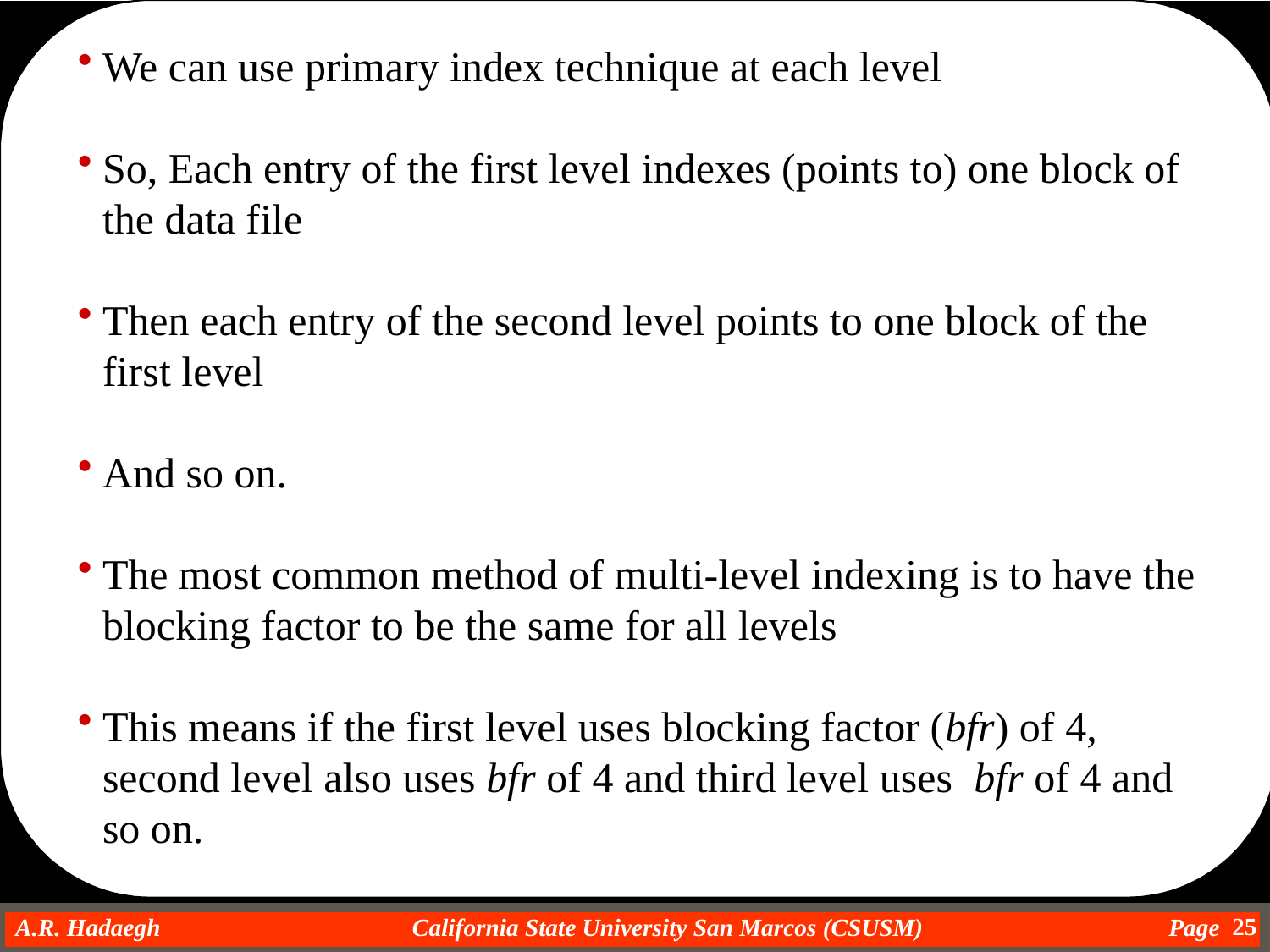

We can use primary index technique at each level

So, Each entry of the first level indexes (points to) one block of the data file

Then each entry of the second level points to one block of the first level

And so on.

The most common method of multi-level indexing is to have the blocking factor to be the same for all levels

This means if the first level uses blocking factor (bfr) of 4, second level also uses bfr of 4 and third level uses  bfr of 4 and so on.
25